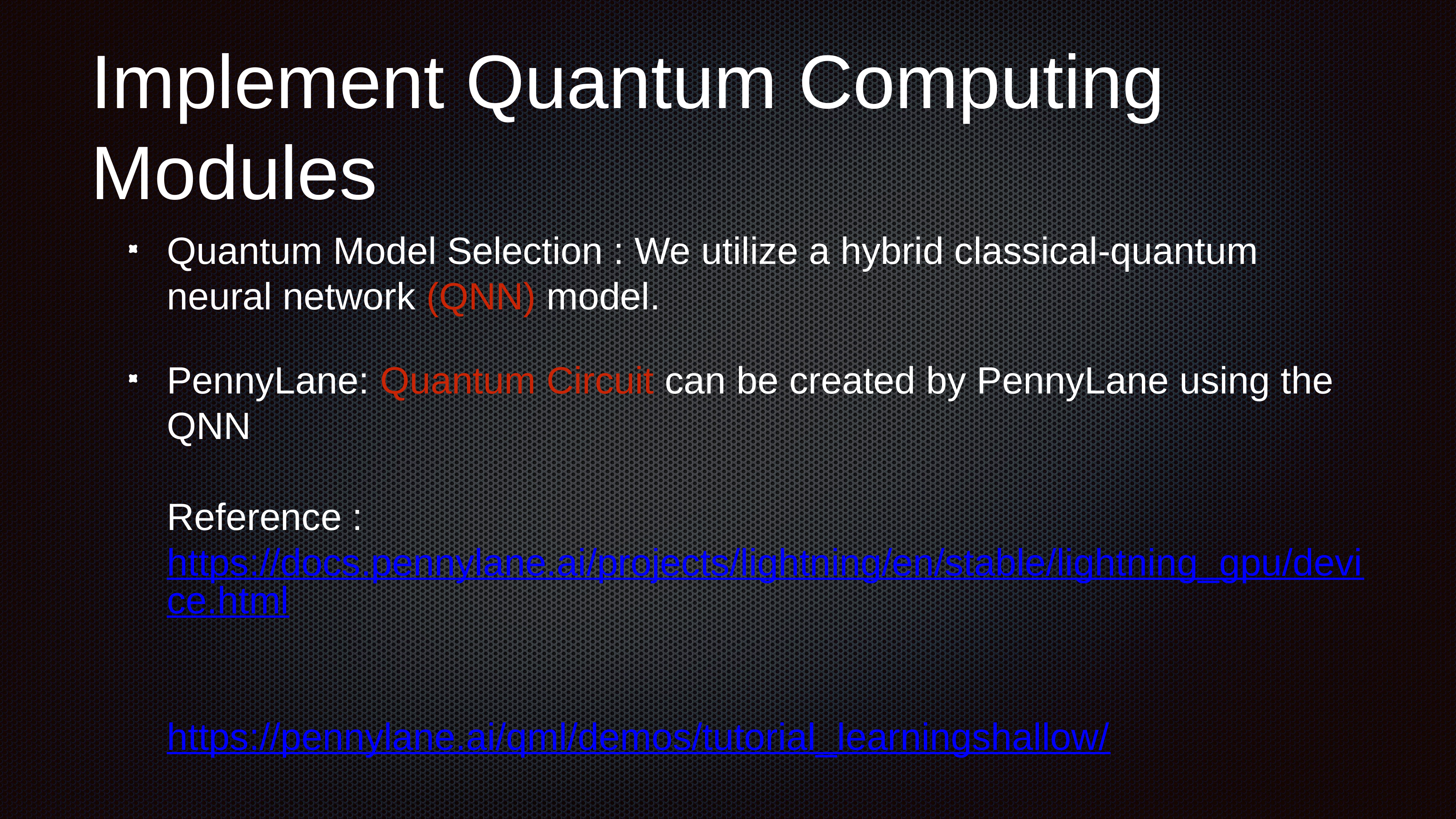

# Implement Quantum Computing Modules
Quantum Model Selection : We utilize a hybrid classical-quantum neural network (QNN) model.
PennyLane: Quantum Circuit can be created by PennyLane using the QNN
Reference : https://docs.pennylane.ai/projects/lightning/en/stable/lightning_gpu/device.html
https://pennylane.ai/qml/demos/tutorial_learningshallow/